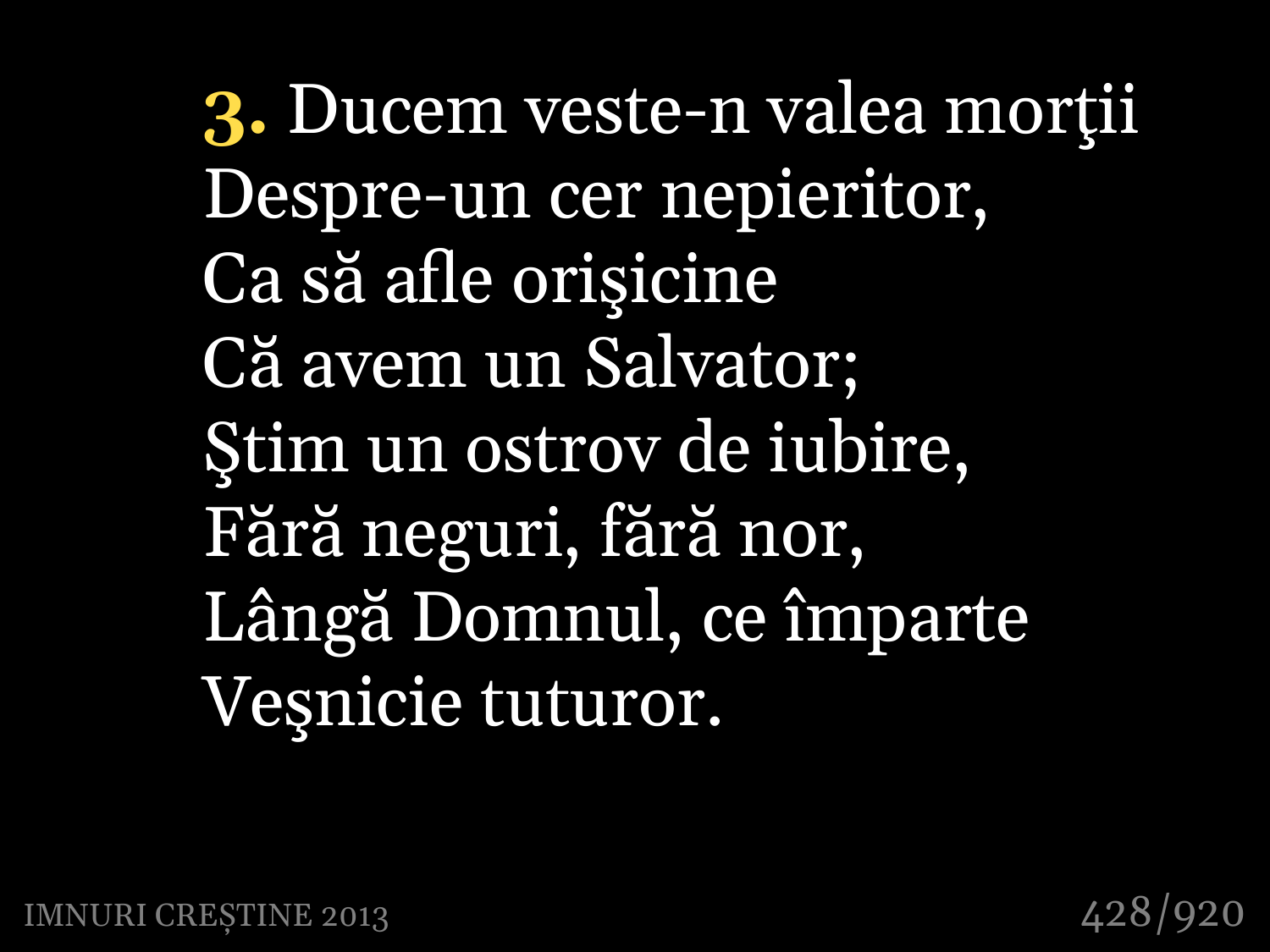

3. Ducem veste-n valea morţii
Despre-un cer nepieritor,
Ca să afle orişicine
Că avem un Salvator;
Ştim un ostrov de iubire,
Fără neguri, fără nor,
Lângă Domnul, ce împarte
Veşnicie tuturor.
428/920
IMNURI CREȘTINE 2013